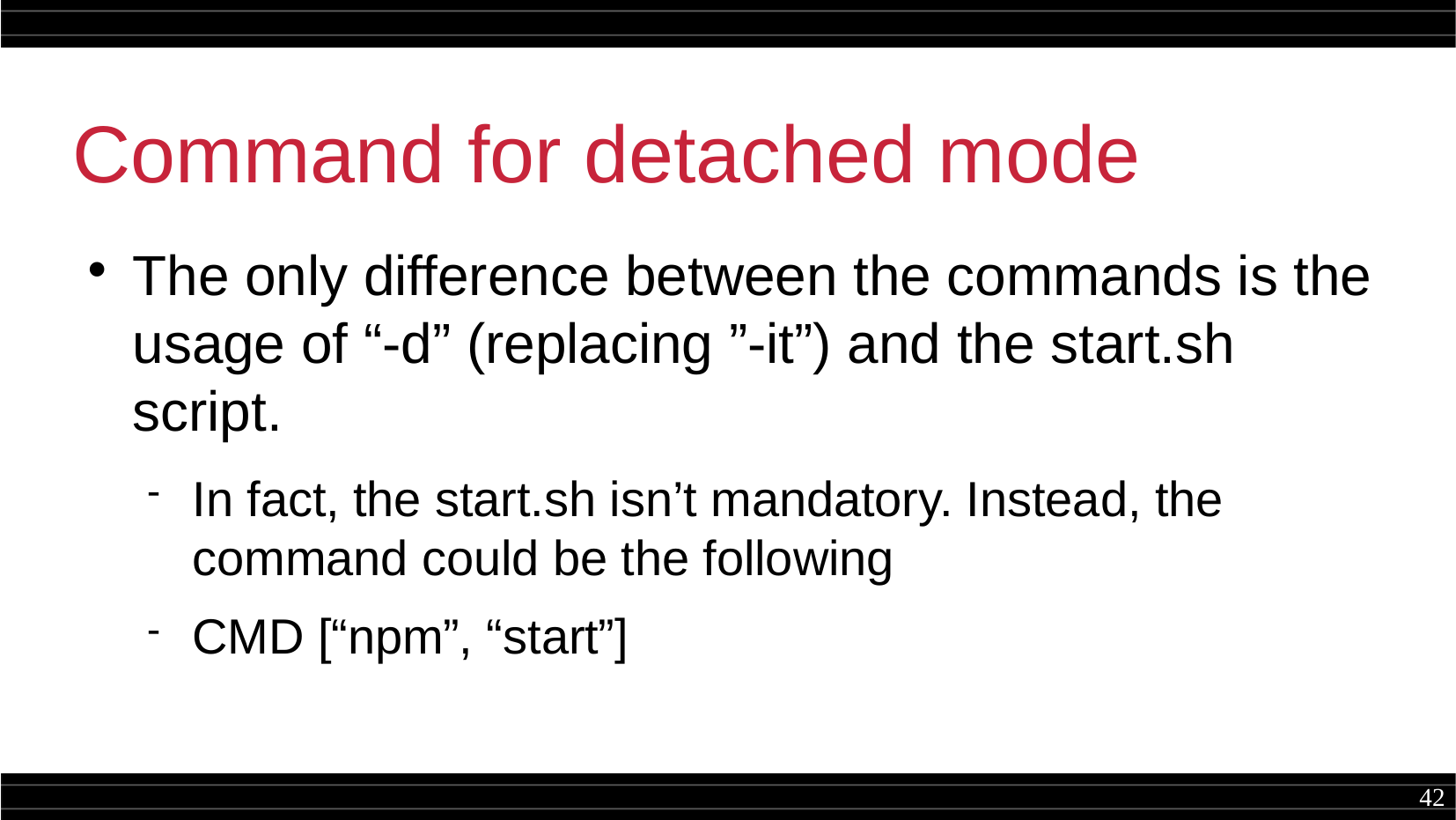

Command for detached mode
The only difference between the commands is the usage of “-d” (replacing ”-it”) and the start.sh script.
In fact, the start.sh isn’t mandatory. Instead, the command could be the following
CMD [“npm”, “start”]